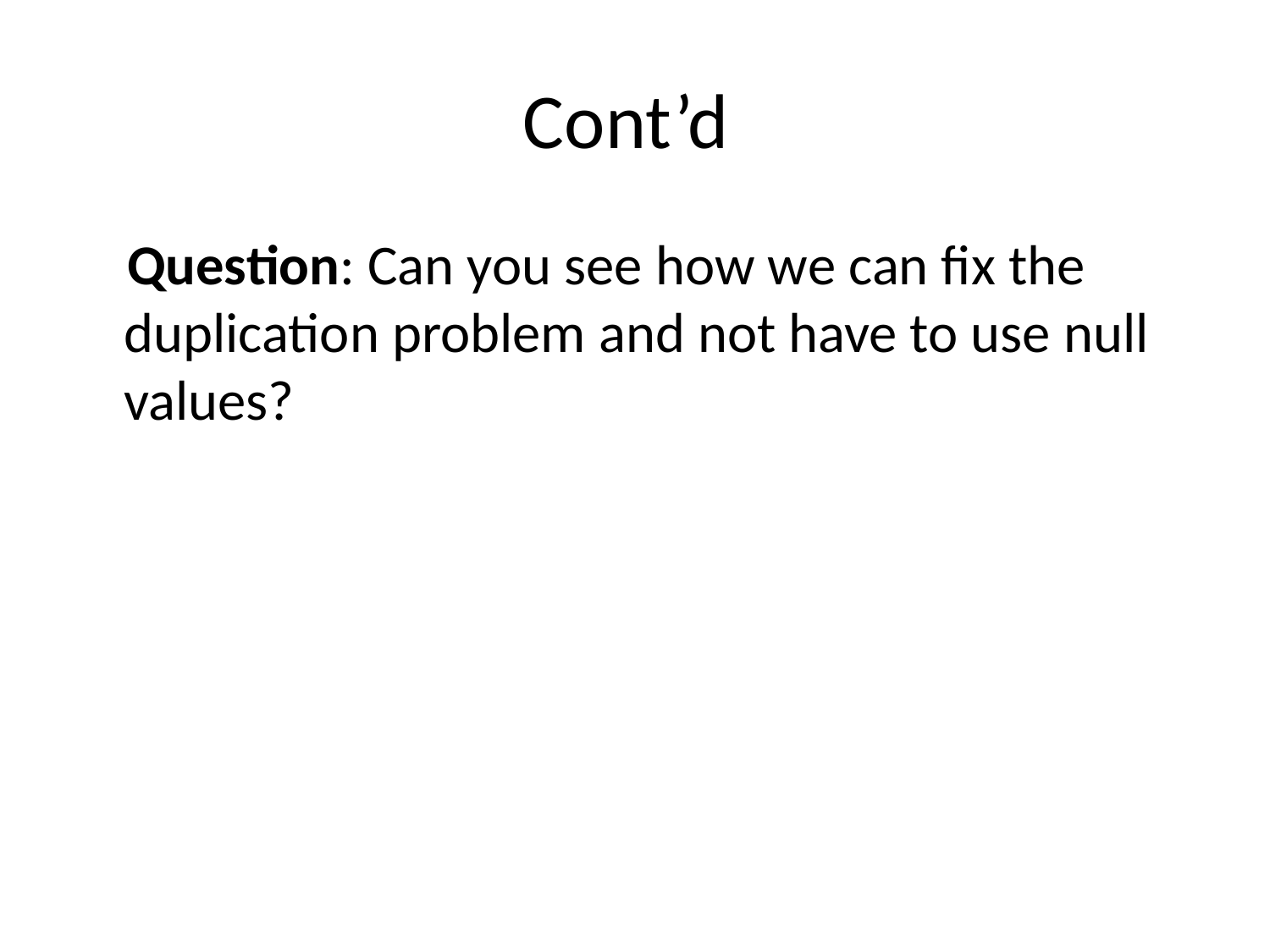

# Cont’d
    Question: Can you see how we can fix the duplication problem and not have to use null values?